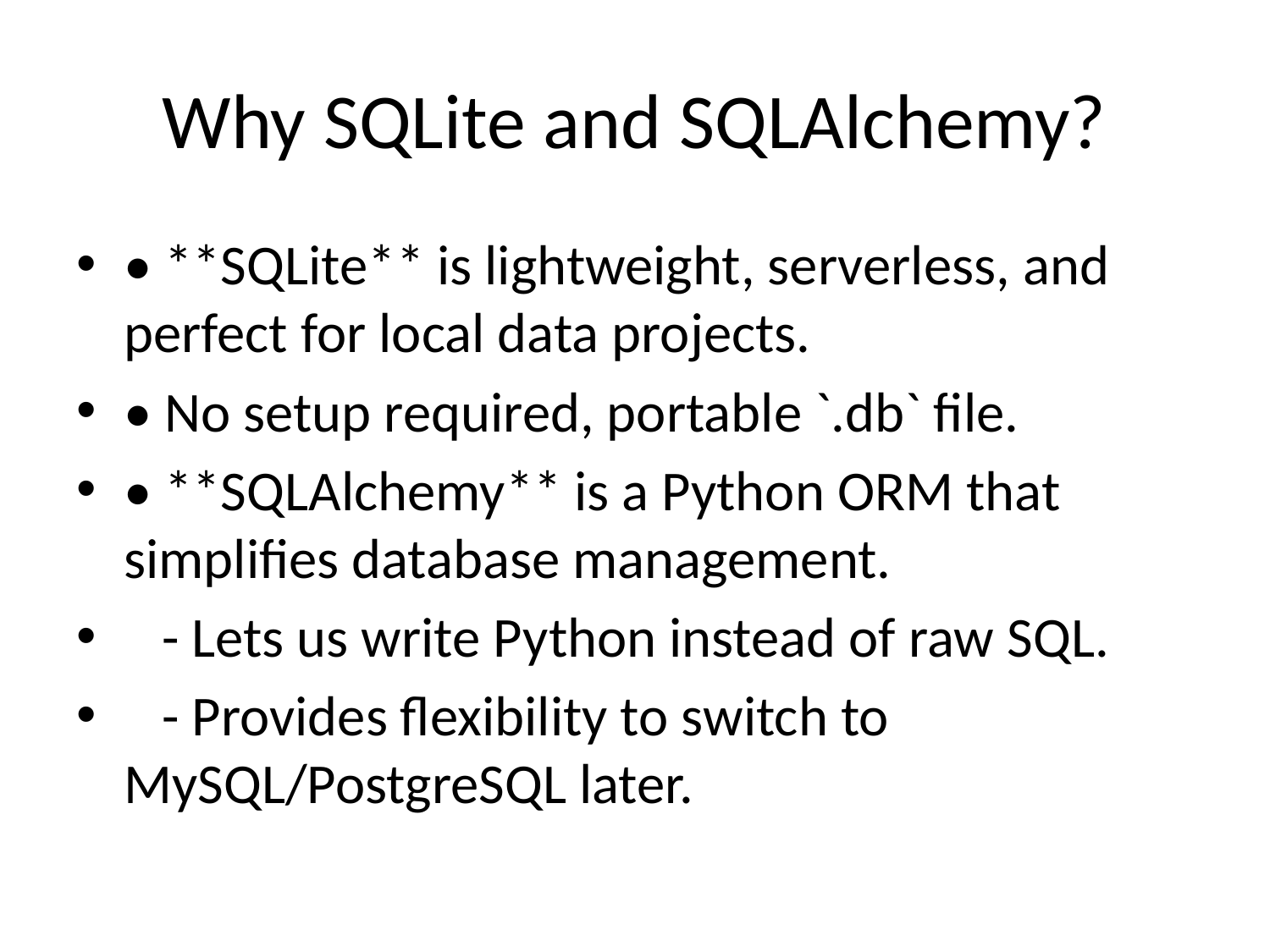

# Why SQLite and SQLAlchemy?
• **SQLite** is lightweight, serverless, and perfect for local data projects.
• No setup required, portable `.db` file.
• **SQLAlchemy** is a Python ORM that simplifies database management.
   - Lets us write Python instead of raw SQL.
   - Provides flexibility to switch to MySQL/PostgreSQL later.